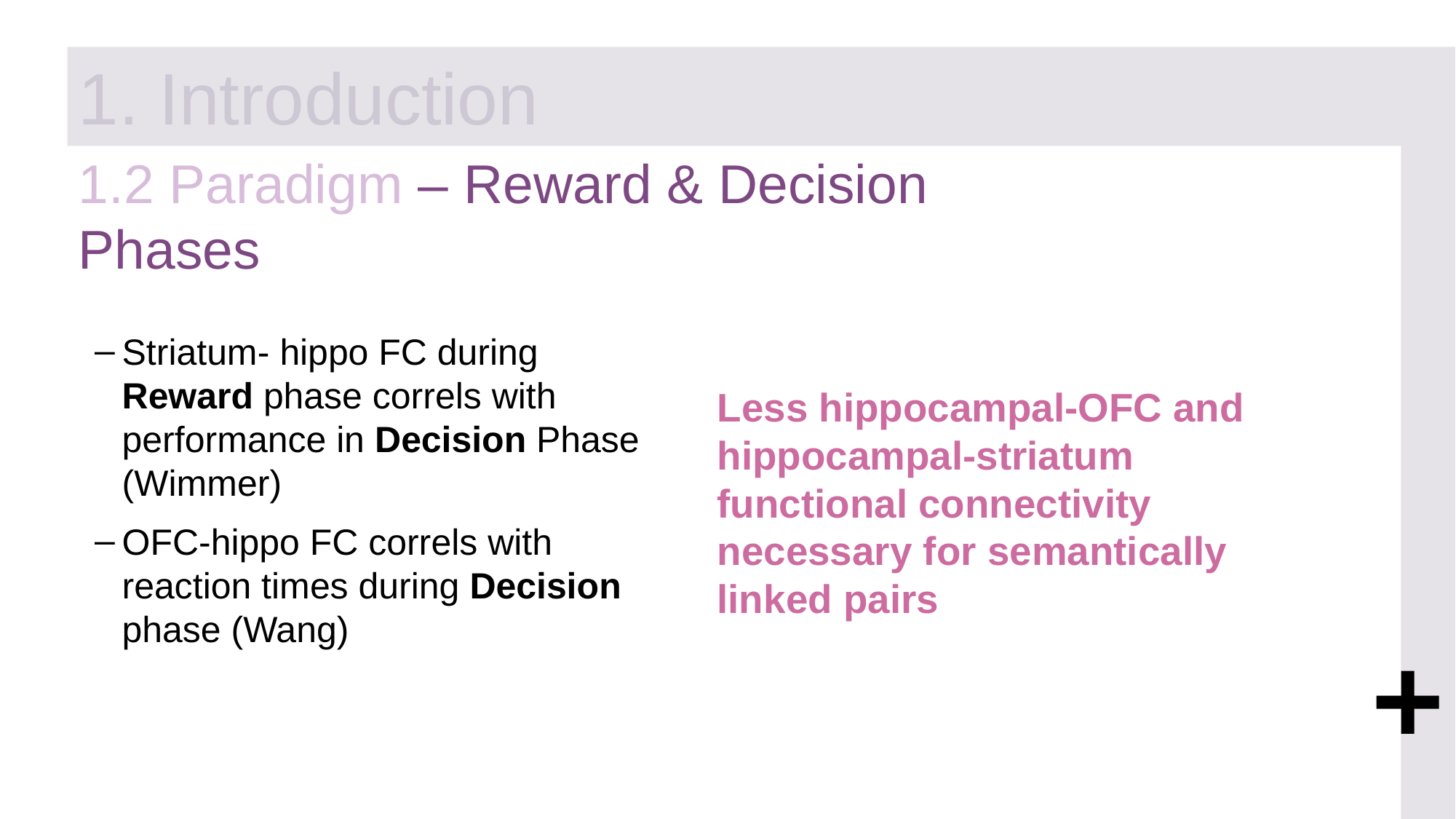

1. Introduction
# 1.2 Paradigm – Reward & Decision Phases
Striatum- hippo FC during Reward phase correls with performance in Decision Phase (Wimmer)
OFC-hippo FC correls with reaction times during Decision phase (Wang)

Less hippocampal-OFC and hippocampal-striatum functional connectivity necessary for semantically linked pairs